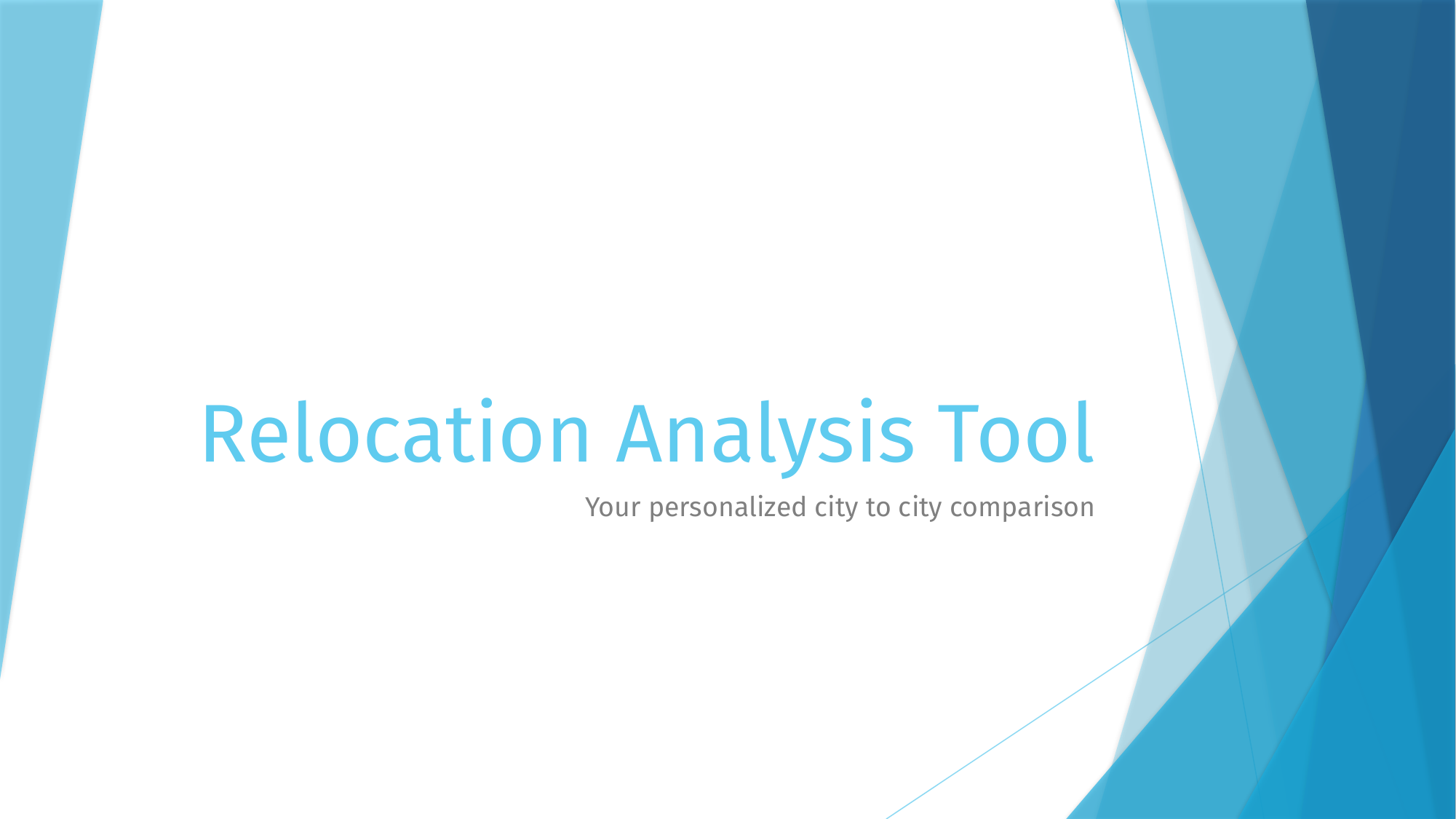

# Relocation Analysis Tool
Your personalized city to city comparison